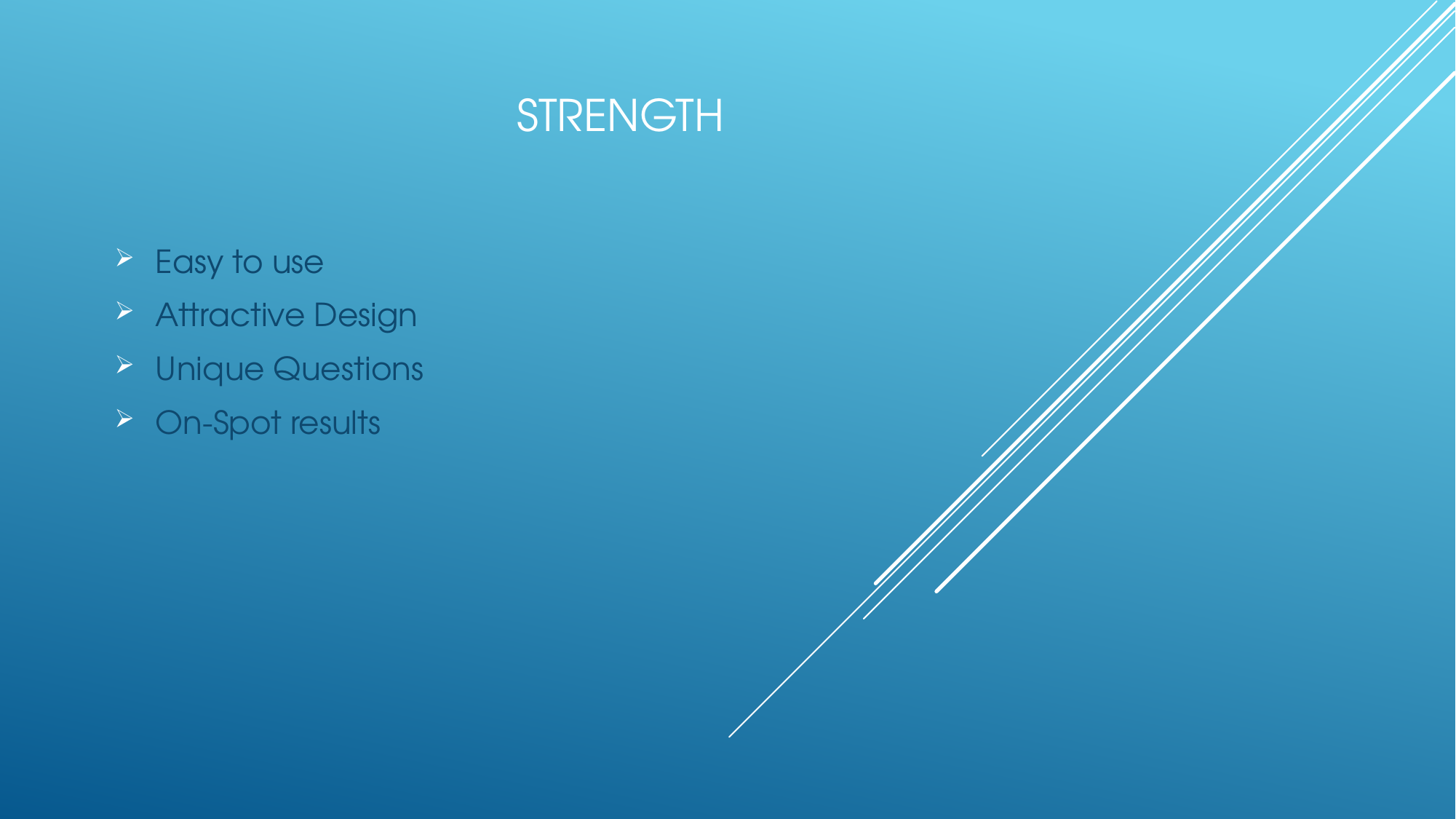

# Strength
Easy to use
Attractive Design
Unique Questions
On-Spot results